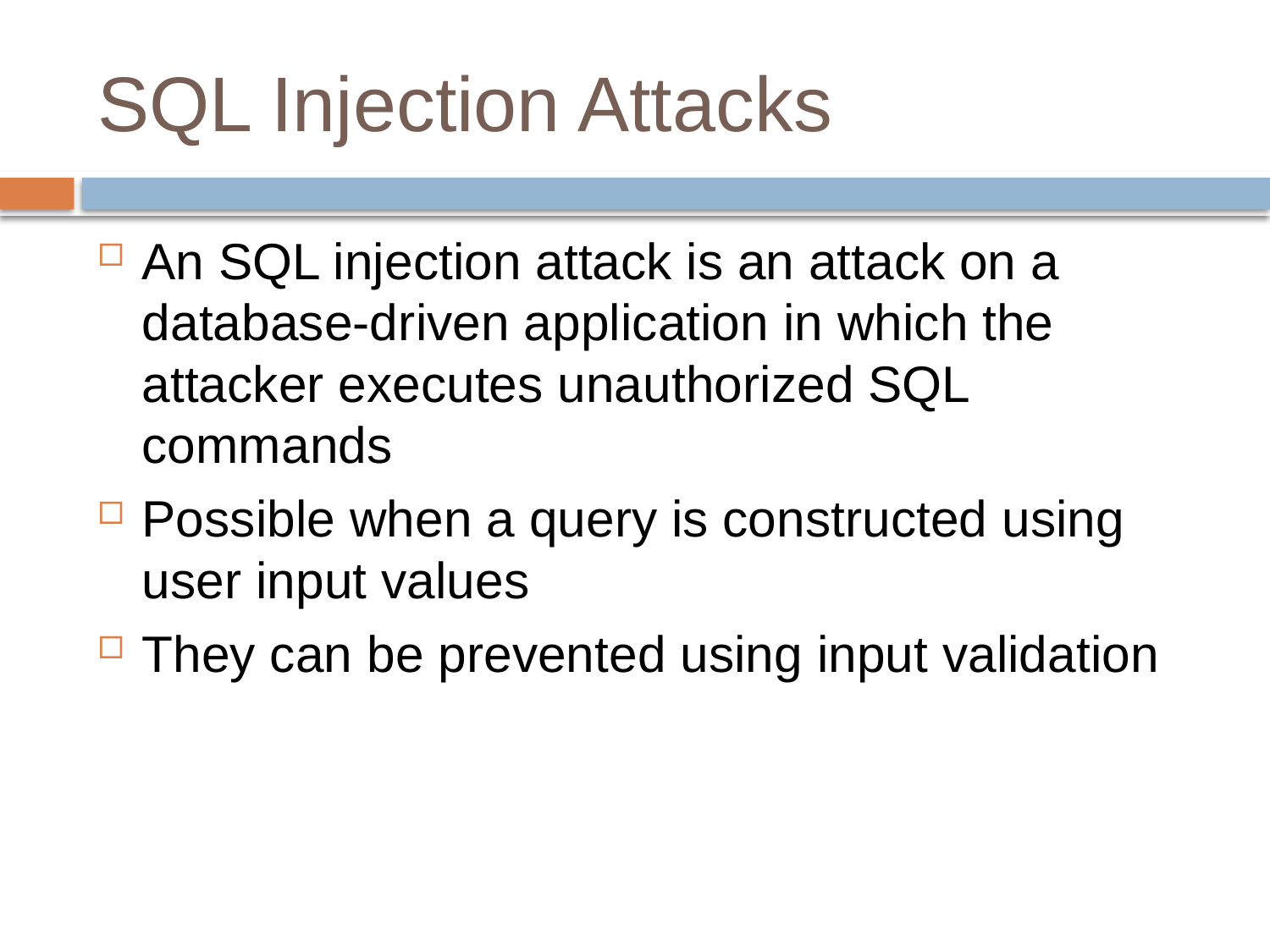

# SQL Injection Attacks
An SQL injection attack is an attack on a database-driven application in which the attacker executes unauthorized SQL commands
Possible when a query is constructed using user input values
They can be prevented using input validation